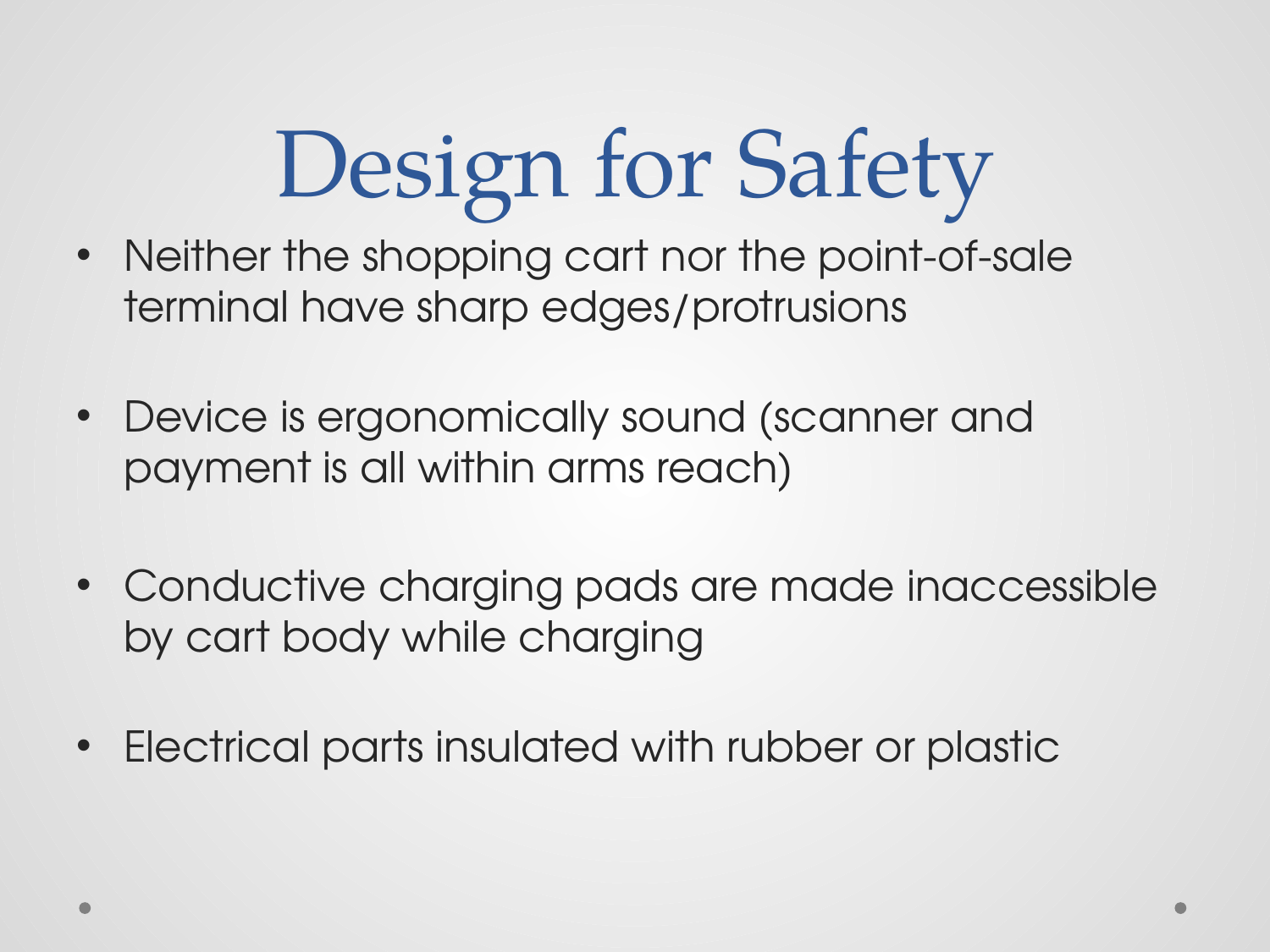

# Design for Safety
Neither the shopping cart nor the point-of-sale terminal have sharp edges/protrusions
Device is ergonomically sound (scanner and payment is all within arms reach)

Conductive charging pads are made inaccessible by cart body while charging
Electrical parts insulated with rubber or plastic